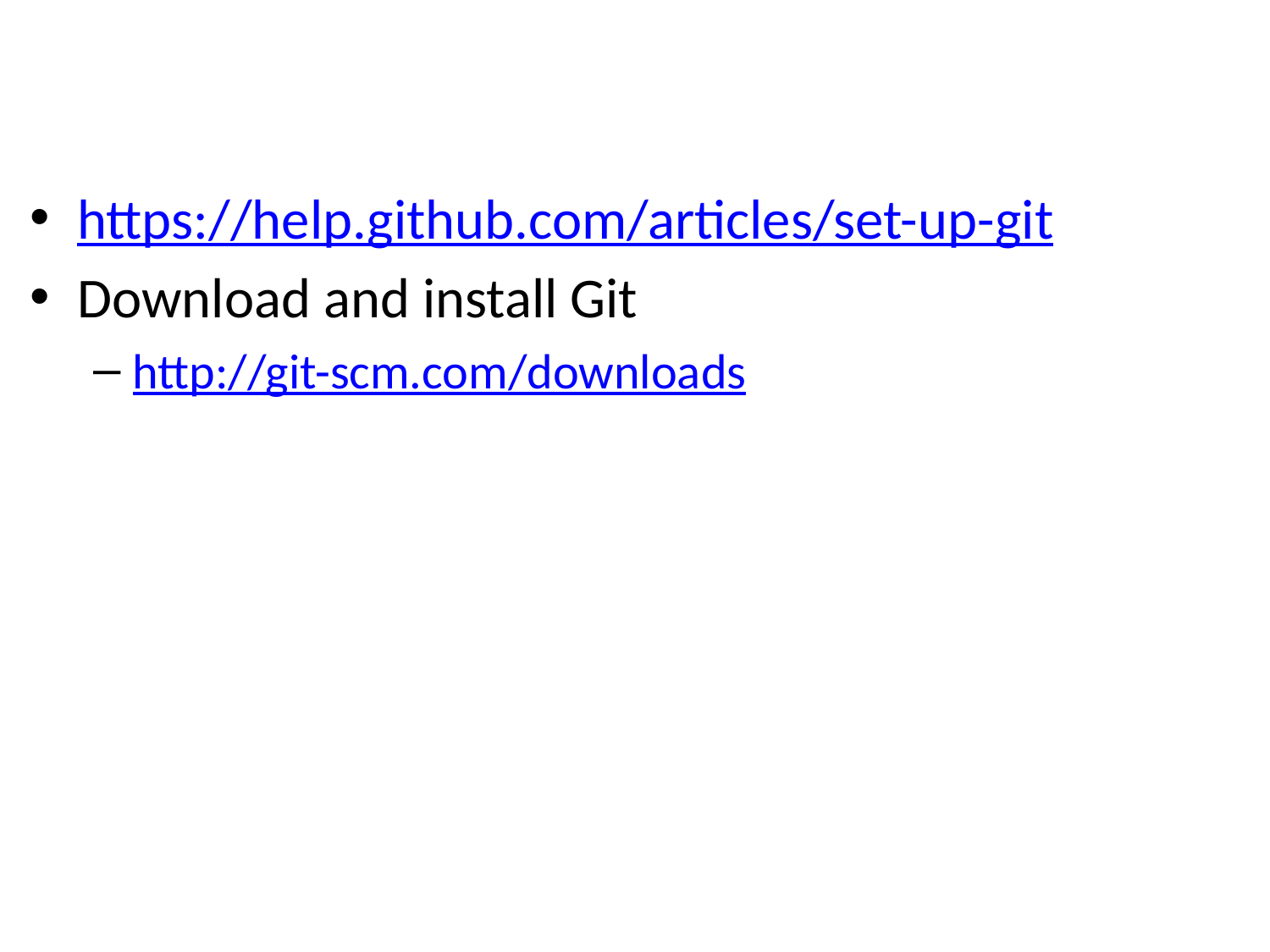

# Setup Git
https://help.github.com/articles/set-up-git
Download and install Git
http://git-scm.com/downloads